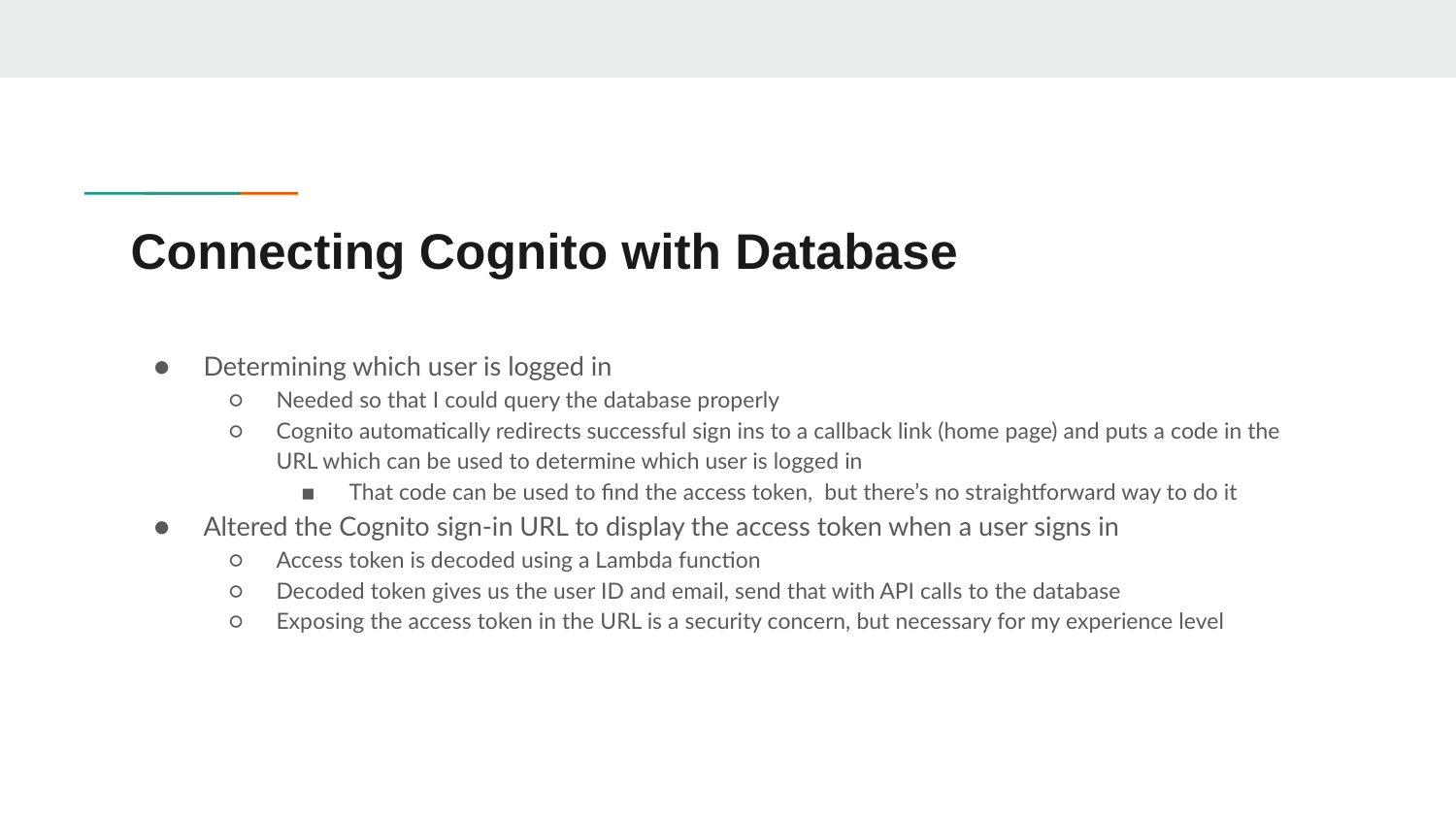

# Connecting Cognito with Database
Determining which user is logged in
Needed so that I could query the database properly
Cognito automatically redirects successful sign ins to a callback link (home page) and puts a code in the URL which can be used to determine which user is logged in
That code can be used to find the access token,  but there’s no straightforward way to do it
Altered the Cognito sign-in URL to display the access token when a user signs in
Access token is decoded using a Lambda function
Decoded token gives us the user ID and email, send that with API calls to the database
Exposing the access token in the URL is a security concern, but necessary for my experience level